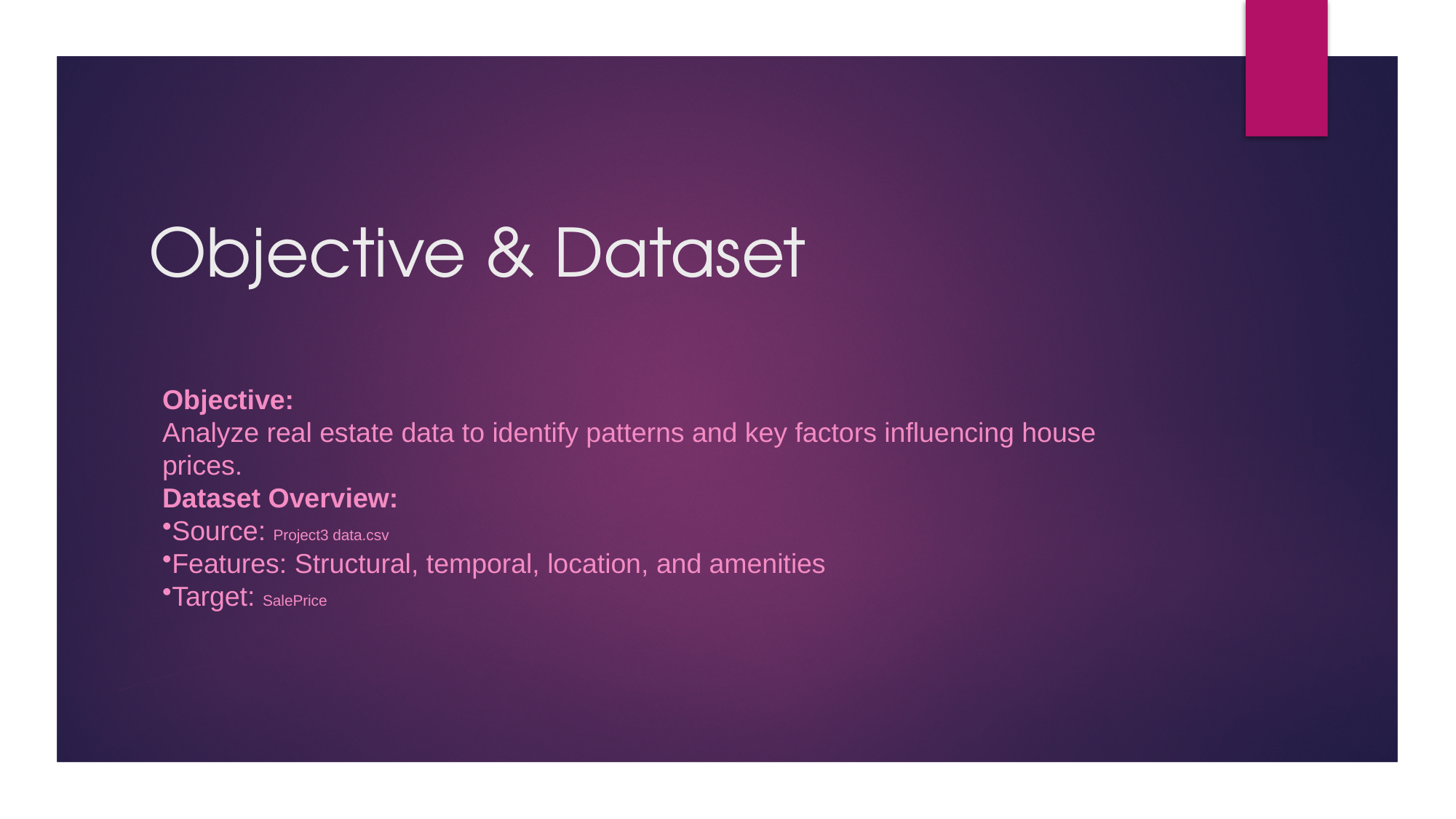

# Objective & Dataset
Objective:
Analyze real estate data to identify patterns and key factors influencing house prices.
Dataset Overview:
Source: Project3 data.csv
Features: Structural, temporal, location, and amenities
Target: SalePrice